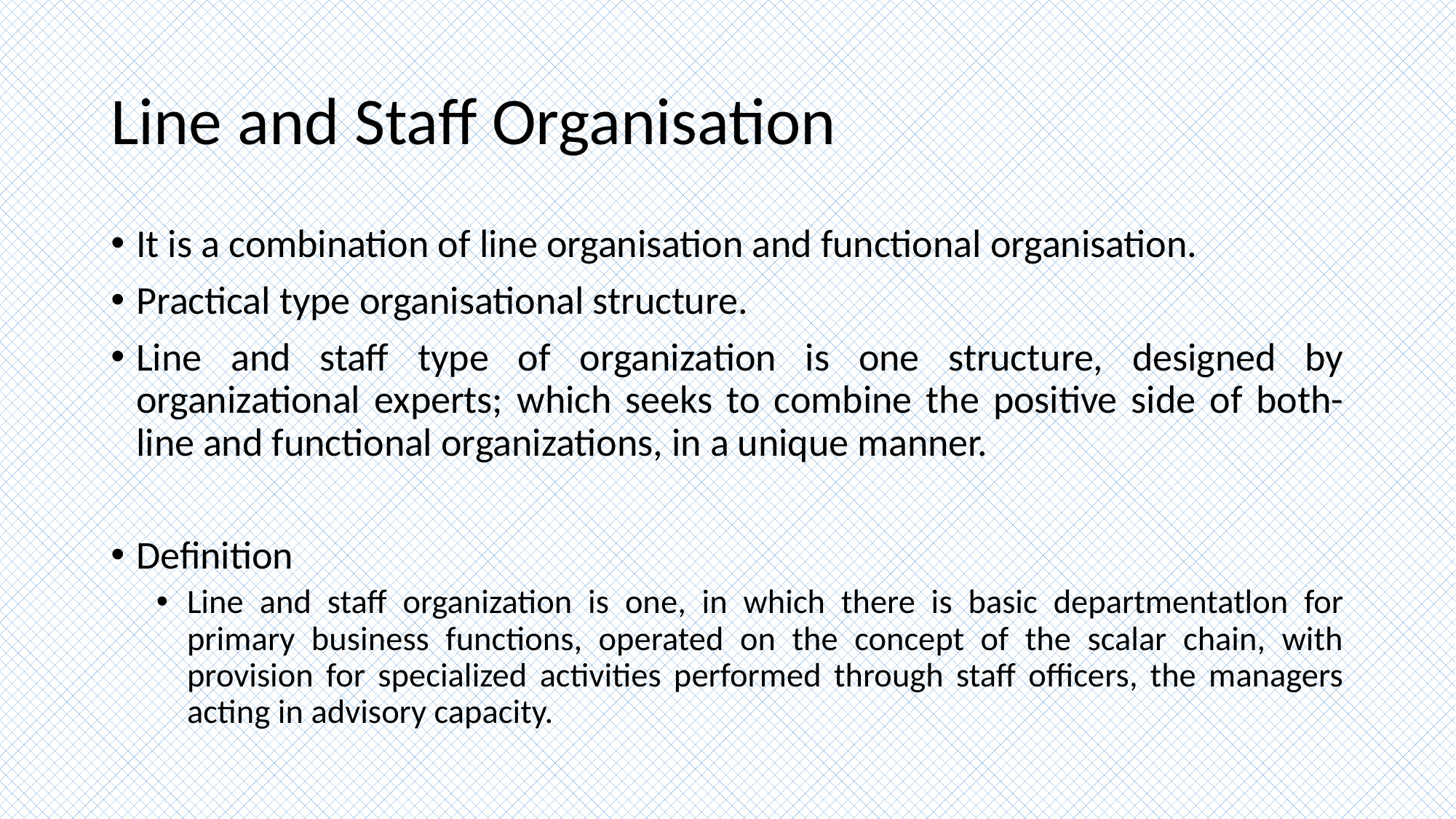

# Line and Staff Organisation
It is a combination of line organisation and functional organisation.
Practical type organisational structure.
Line and staff type of organization is one structure, designed by organizational experts; which seeks to combine the positive side of both-line and functional organizations, in a unique manner.

Definition
Line and staff organization is one, in which there is basic departmentatlon for primary business functions, operated on the concept of the scalar chain, with provision for specialized activities performed through staff officers, the managers acting in advisory capacity.